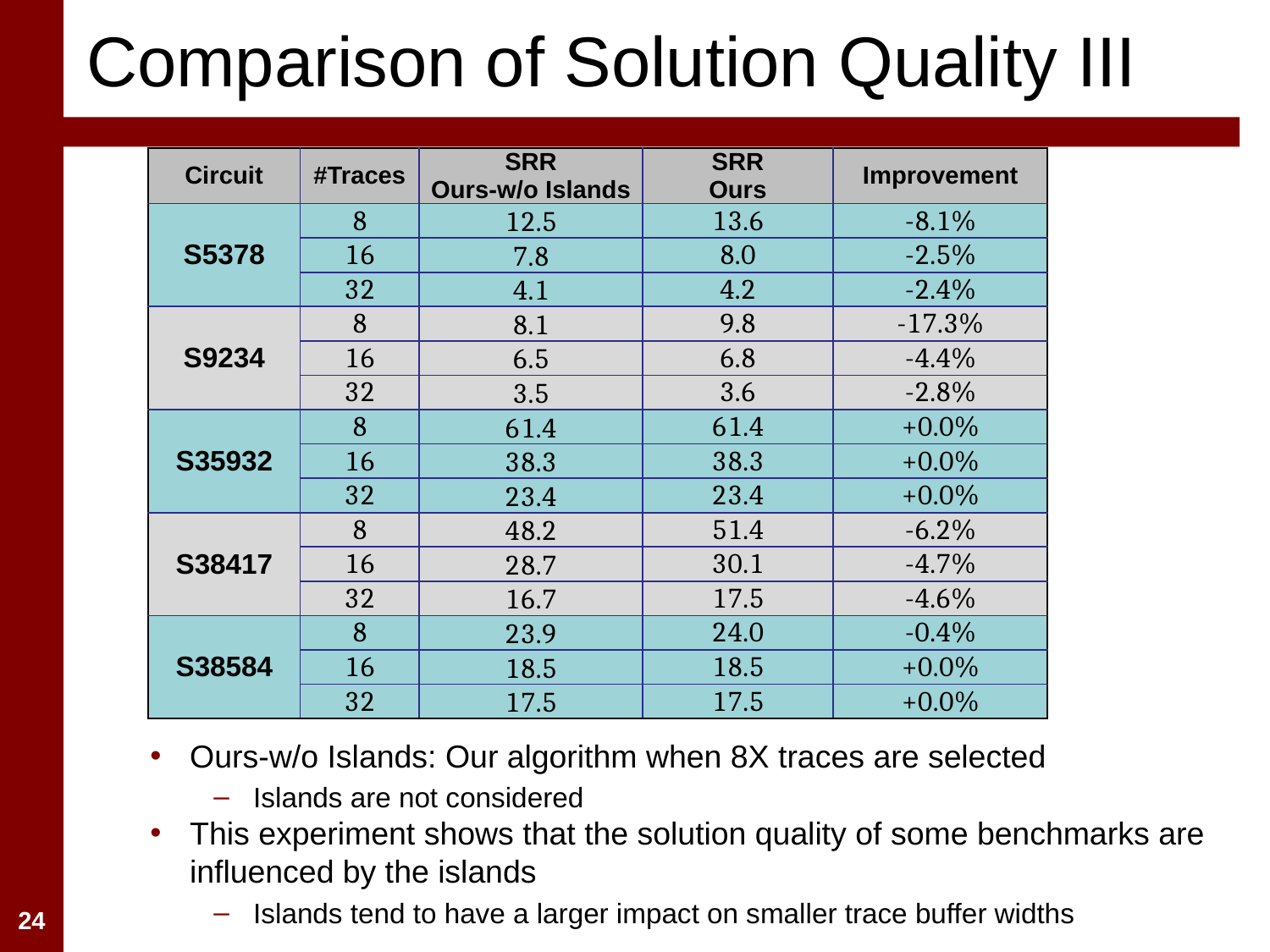

Comparison of Solution Quality III
| Circuit | #Traces | SRR Ours-w/o Islands | SRR Ours | Improvement |
| --- | --- | --- | --- | --- |
| S5378 | 8 | 12.5 | 13.6 | -8.1% |
|  | 16 | 7.8 | 8.0 | -2.5% |
|  | 32 | 4.1 | 4.2 | -2.4% |
| S9234 | 8 | 8.1 | 9.8 | -17.3% |
|  | 16 | 6.5 | 6.8 | -4.4% |
|  | 32 | 3.5 | 3.6 | -2.8% |
| S35932 | 8 | 61.4 | 61.4 | +0.0% |
|  | 16 | 38.3 | 38.3 | +0.0% |
|  | 32 | 23.4 | 23.4 | +0.0% |
| S38417 | 8 | 48.2 | 51.4 | -6.2% |
|  | 16 | 28.7 | 30.1 | -4.7% |
|  | 32 | 16.7 | 17.5 | -4.6% |
| S38584 | 8 | 23.9 | 24.0 | -0.4% |
|  | 16 | 18.5 | 18.5 | +0.0% |
|  | 32 | 17.5 | 17.5 | +0.0% |
Ours-w/o Islands: Our algorithm when 8X traces are selected
Islands are not considered
This experiment shows that the solution quality of some benchmarks are influenced by the islands
Islands tend to have a larger impact on smaller trace buffer widths